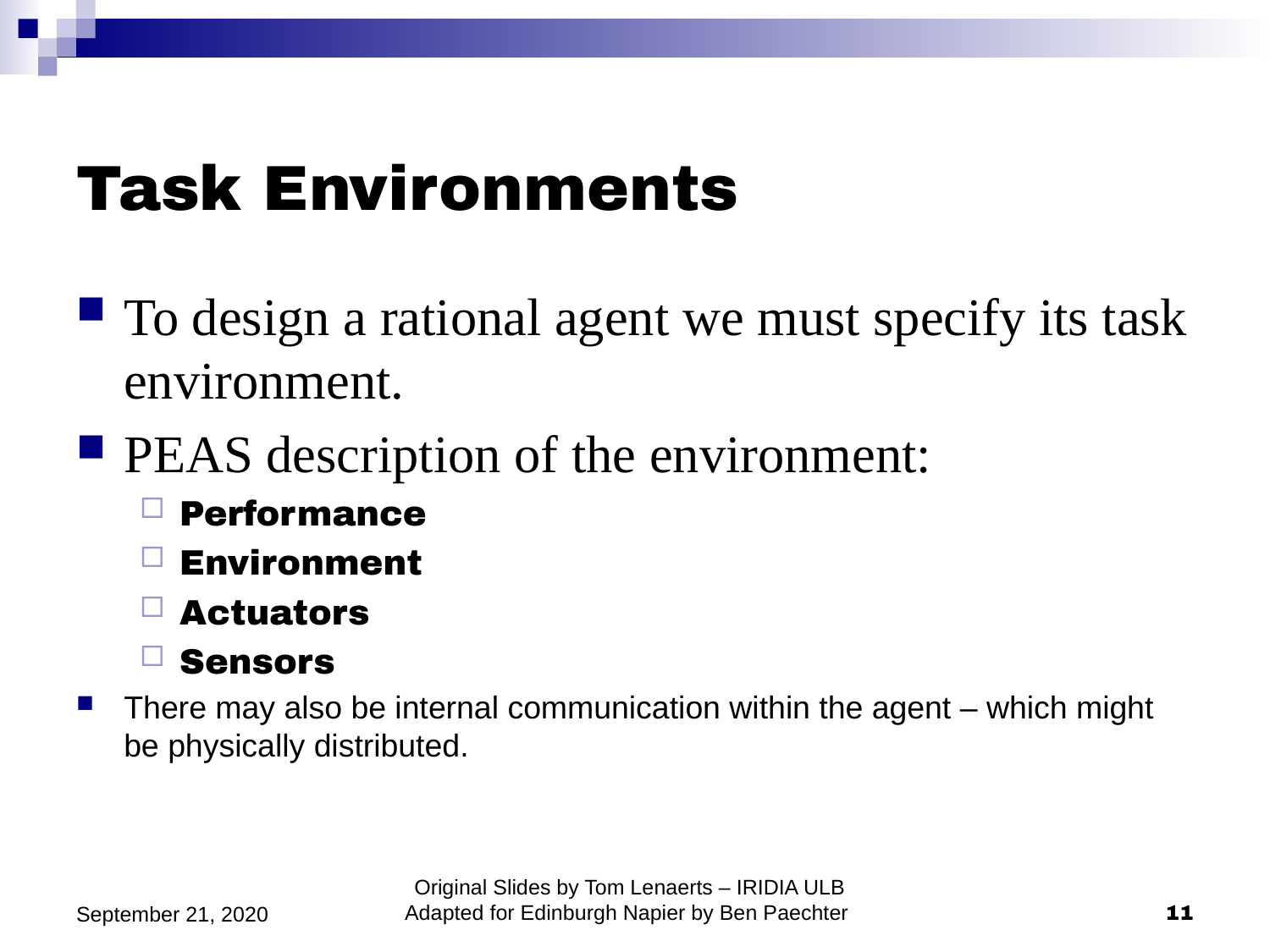

# Task Environments
To design a rational agent we must specify its task environment.
PEAS description of the environment:
Performance
Environment
Actuators
Sensors
There may also be internal communication within the agent – which might be physically distributed.

September 21, 2020
Original Slides by Tom Lenaerts – IRIDIA ULB
Adapted for Edinburgh Napier by Ben Paechter
11